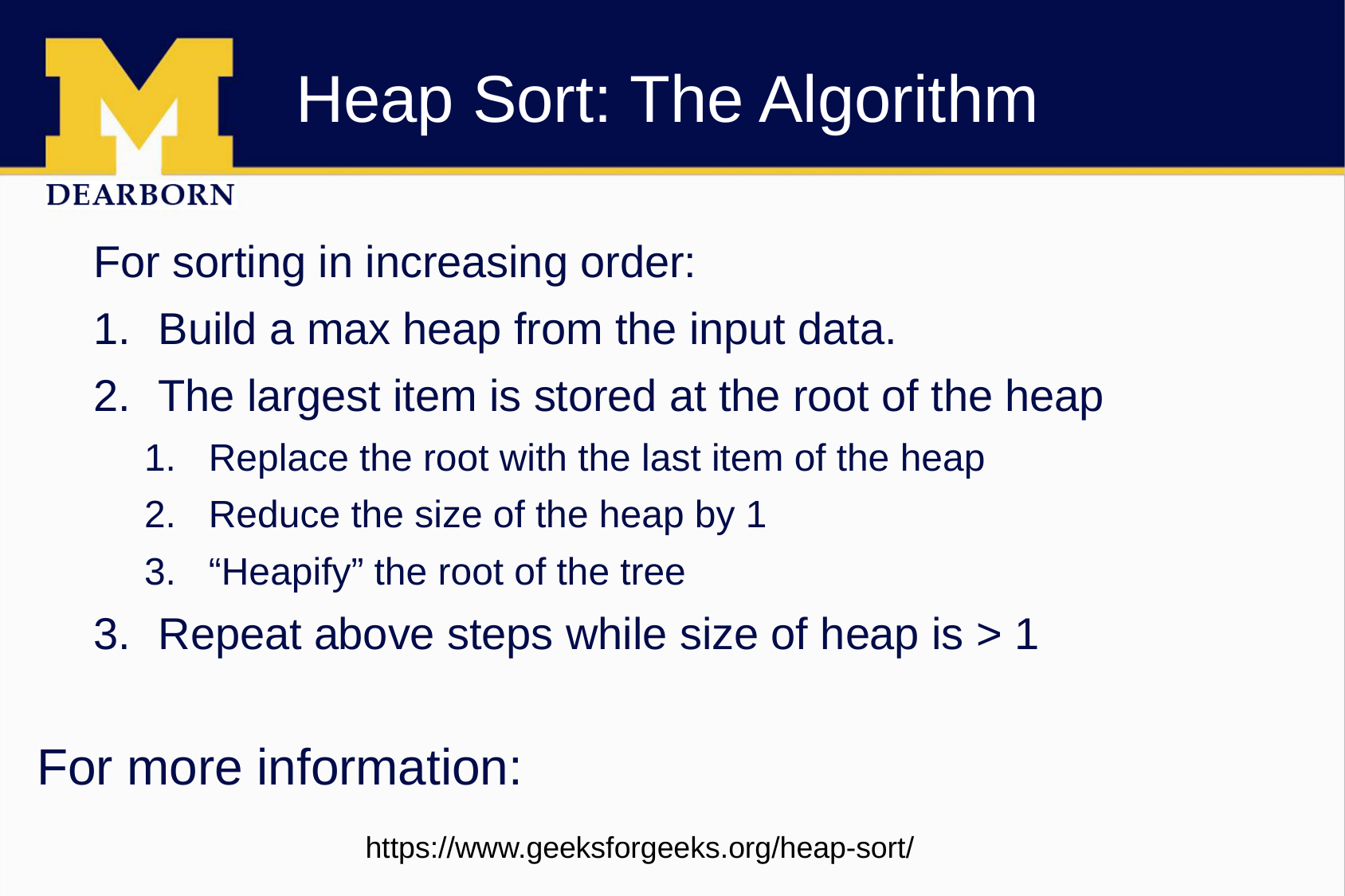

# Heap Sort: The Algorithm
For sorting in increasing order:
Build a max heap from the input data.
The largest item is stored at the root of the heap
Replace the root with the last item of the heap
Reduce the size of the heap by 1
“Heapify” the root of the tree
Repeat above steps while size of heap is > 1
For more information:

https://www.geeksforgeeks.org/heap-sort/